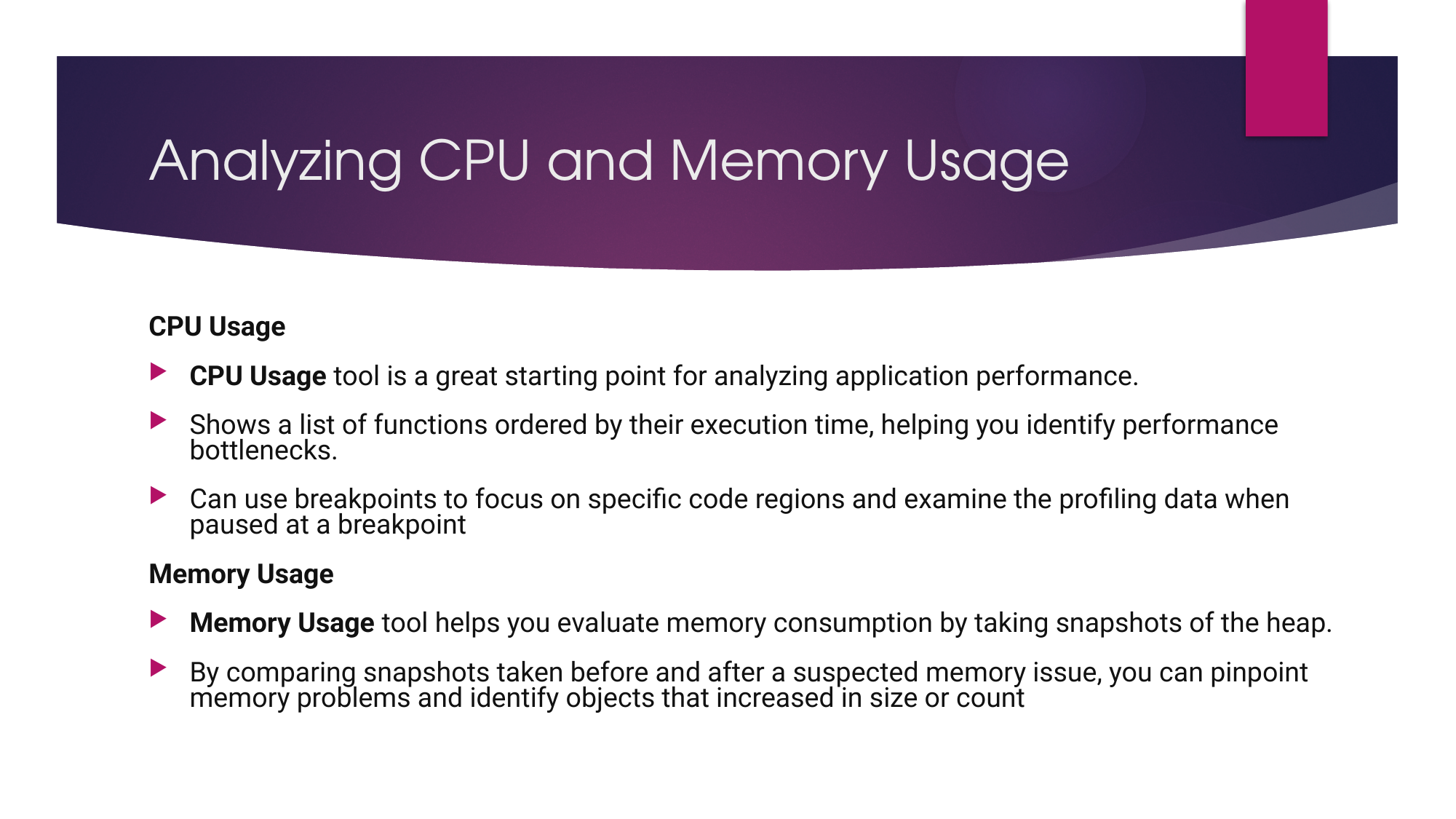

# Analyzing CPU and Memory Usage
CPU Usage
CPU Usage tool is a great starting point for analyzing application performance.
Shows a list of functions ordered by their execution time, helping you identify performance bottlenecks.
Can use breakpoints to focus on specific code regions and examine the profiling data when paused at a breakpoint
Memory Usage
Memory Usage tool helps you evaluate memory consumption by taking snapshots of the heap.
By comparing snapshots taken before and after a suspected memory issue, you can pinpoint memory problems and identify objects that increased in size or count